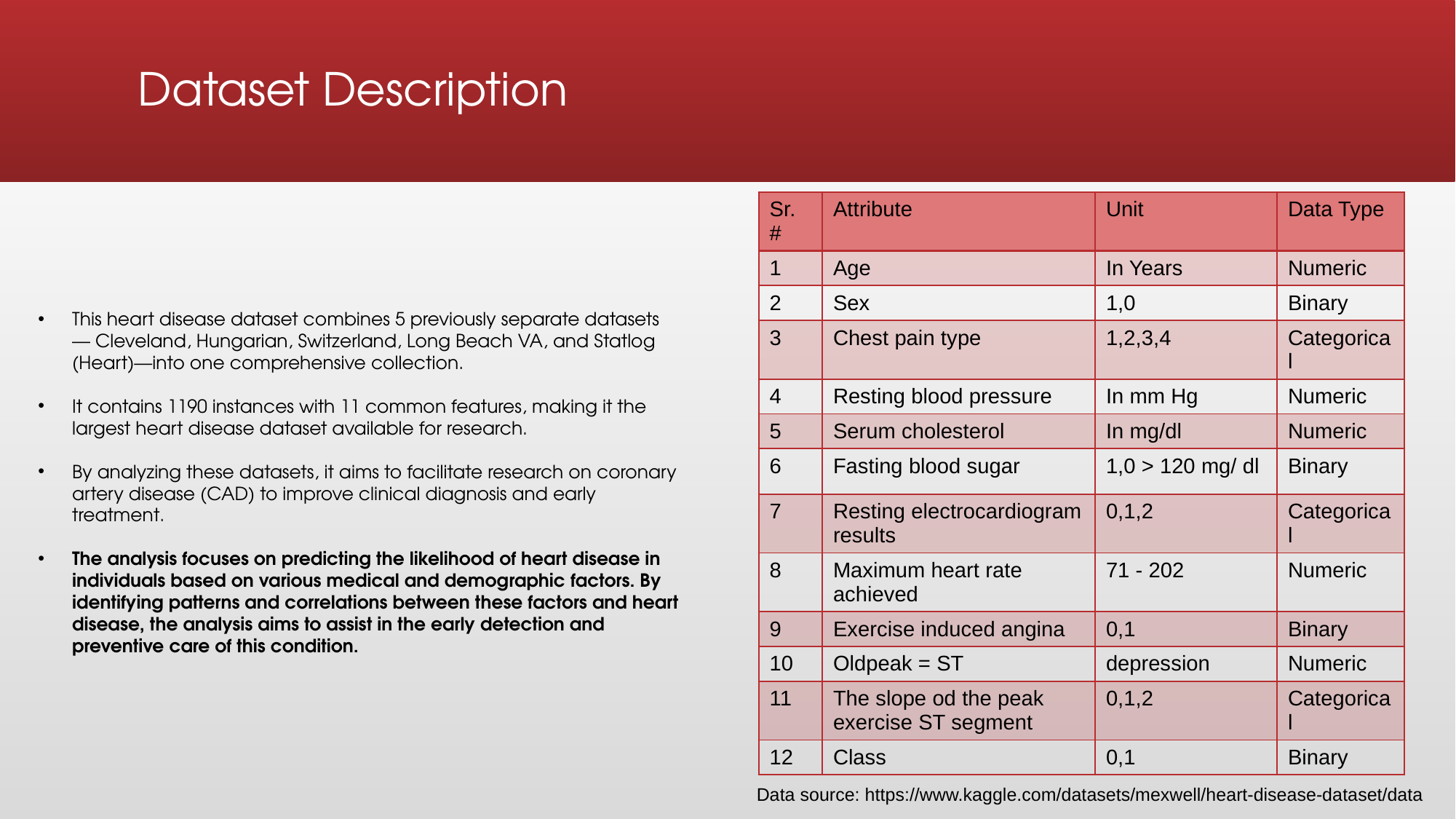

# Dataset Description
| Sr. # | Attribute | Unit | Data Type |
| --- | --- | --- | --- |
| 1 | Age | In Years | Numeric |
| 2 | Sex | 1,0 | Binary |
| 3 | Chest pain type | 1,2,3,4 | Categorical |
| 4 | Resting blood pressure | In mm Hg | Numeric |
| 5 | Serum cholesterol | In mg/dl | Numeric |
| 6 | Fasting blood sugar | 1,0 > 120 mg/ dl | Binary |
| 7 | Resting electrocardiogram results | 0,1,2 | Categorical |
| 8 | Maximum heart rate achieved | 71 - 202 | Numeric |
| 9 | Exercise induced angina | 0,1 | Binary |
| 10 | Oldpeak = ST | depression | Numeric |
| 11 | The slope od the peak exercise ST segment | 0,1,2 | Categorical |
| 12 | Class | 0,1 | Binary |
This heart disease dataset combines 5 previously separate datasets — Cleveland, Hungarian, Switzerland, Long Beach VA, and Statlog (Heart)—into one comprehensive collection.

It contains 1190 instances with 11 common features, making it the largest heart disease dataset available for research.

By analyzing these datasets, it aims to facilitate research on coronary artery disease (CAD) to improve clinical diagnosis and early treatment.

The analysis focuses on predicting the likelihood of heart disease in individuals based on various medical and demographic factors. By identifying patterns and correlations between these factors and heart disease, the analysis aims to assist in the early detection and preventive care of this condition.
Data source: https://www.kaggle.com/datasets/mexwell/heart-disease-dataset/data